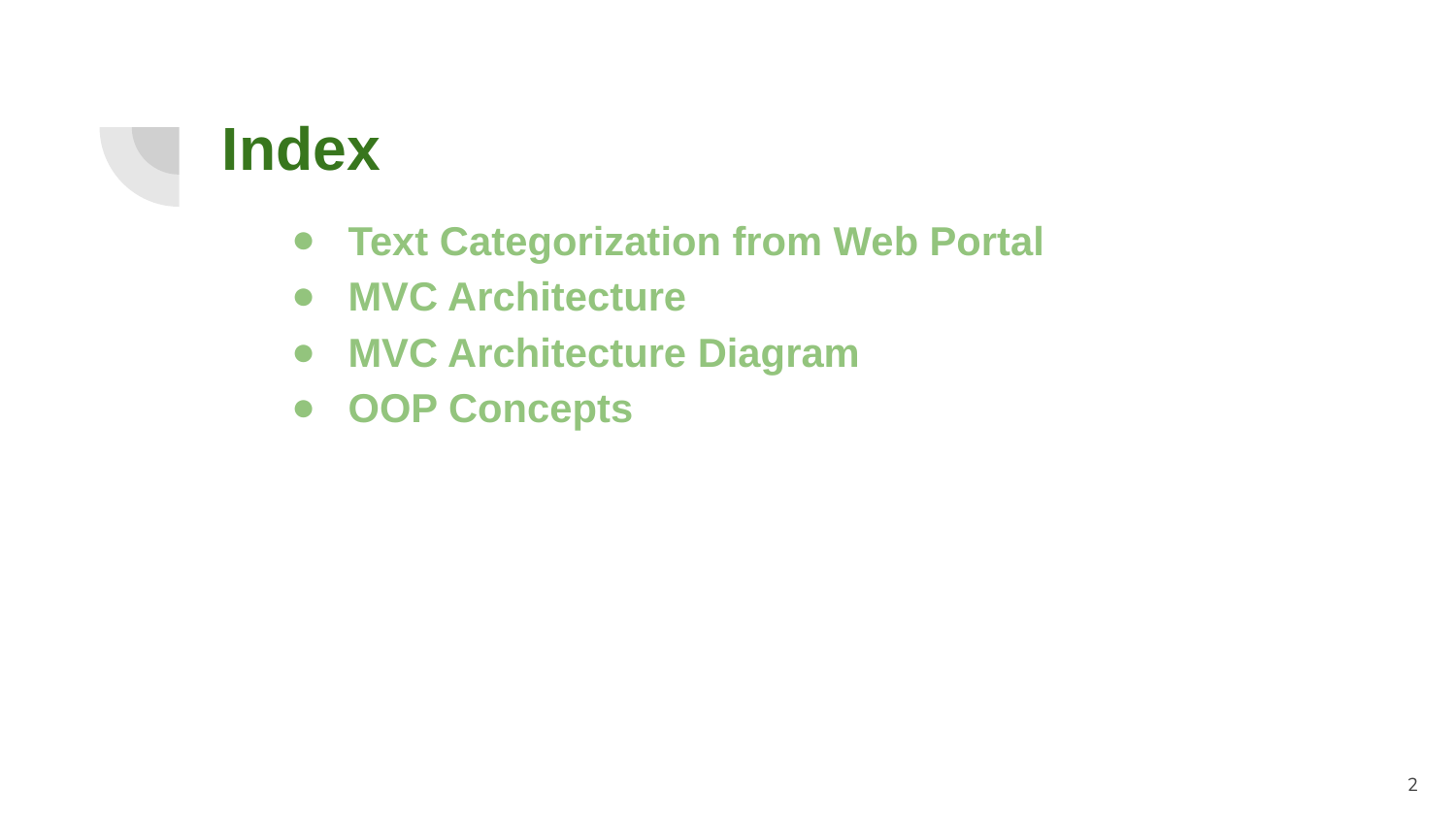

# Index
Text Categorization from Web Portal
MVC Architecture
MVC Architecture Diagram
OOP Concepts
2